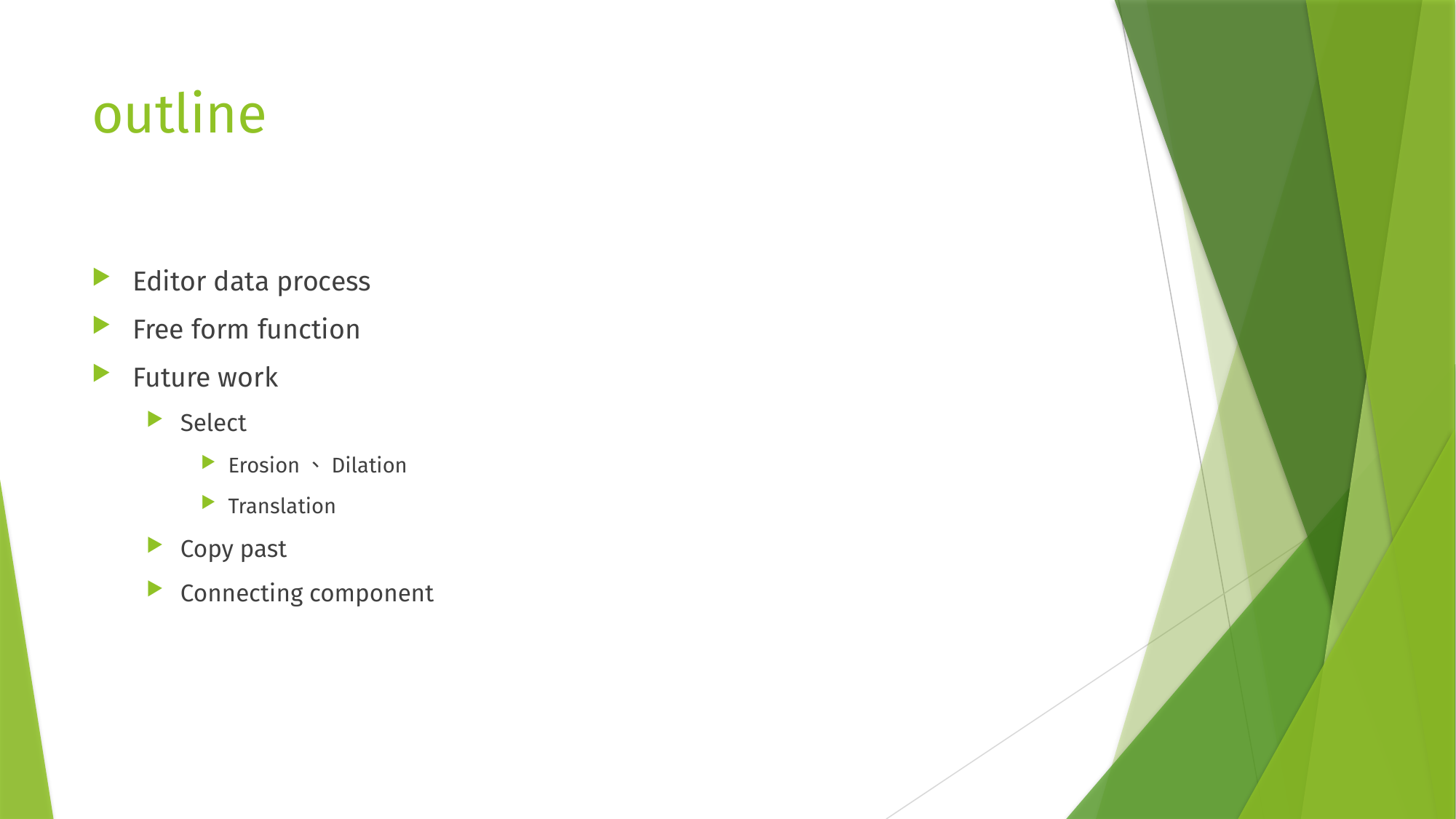

# outline
Editor data process
Free form function
Future work
Select
Erosion、Dilation
Translation
Copy past
Connecting component